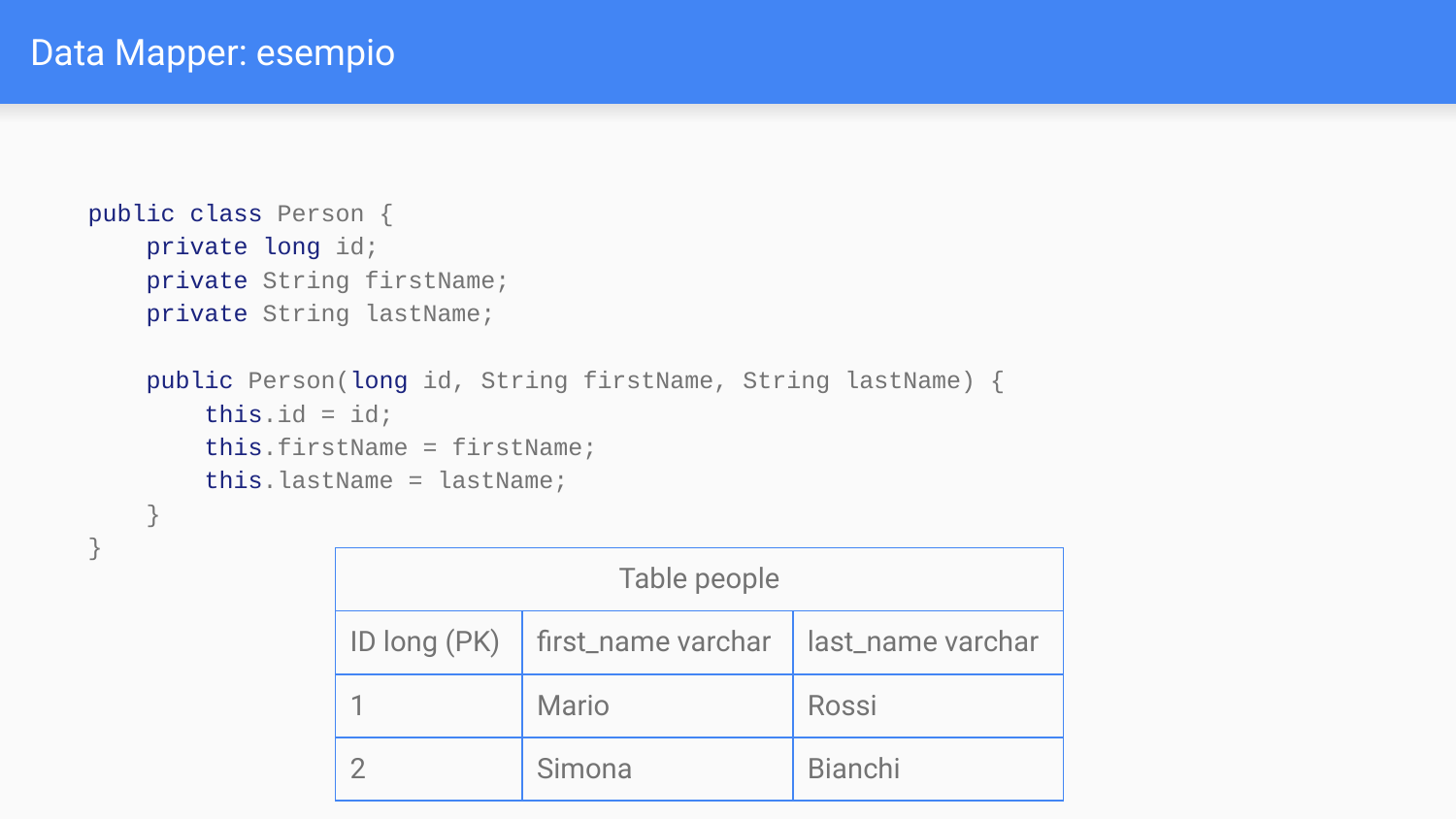

# Data Mapper: esempio
public class Person {
    private long id;
    private String firstName;
    private String lastName;

    public Person(long id, String firstName, String lastName) {
        this.id = id;
        this.firstName = firstName;
        this.lastName = lastName;
    }
}
| Table people |  |  |
| --- | --- | --- |
| ID long (PK) | first\_name varchar | last\_name varchar |
| 1 | Mario | Rossi |
| 2 | Simona | Bianchi |